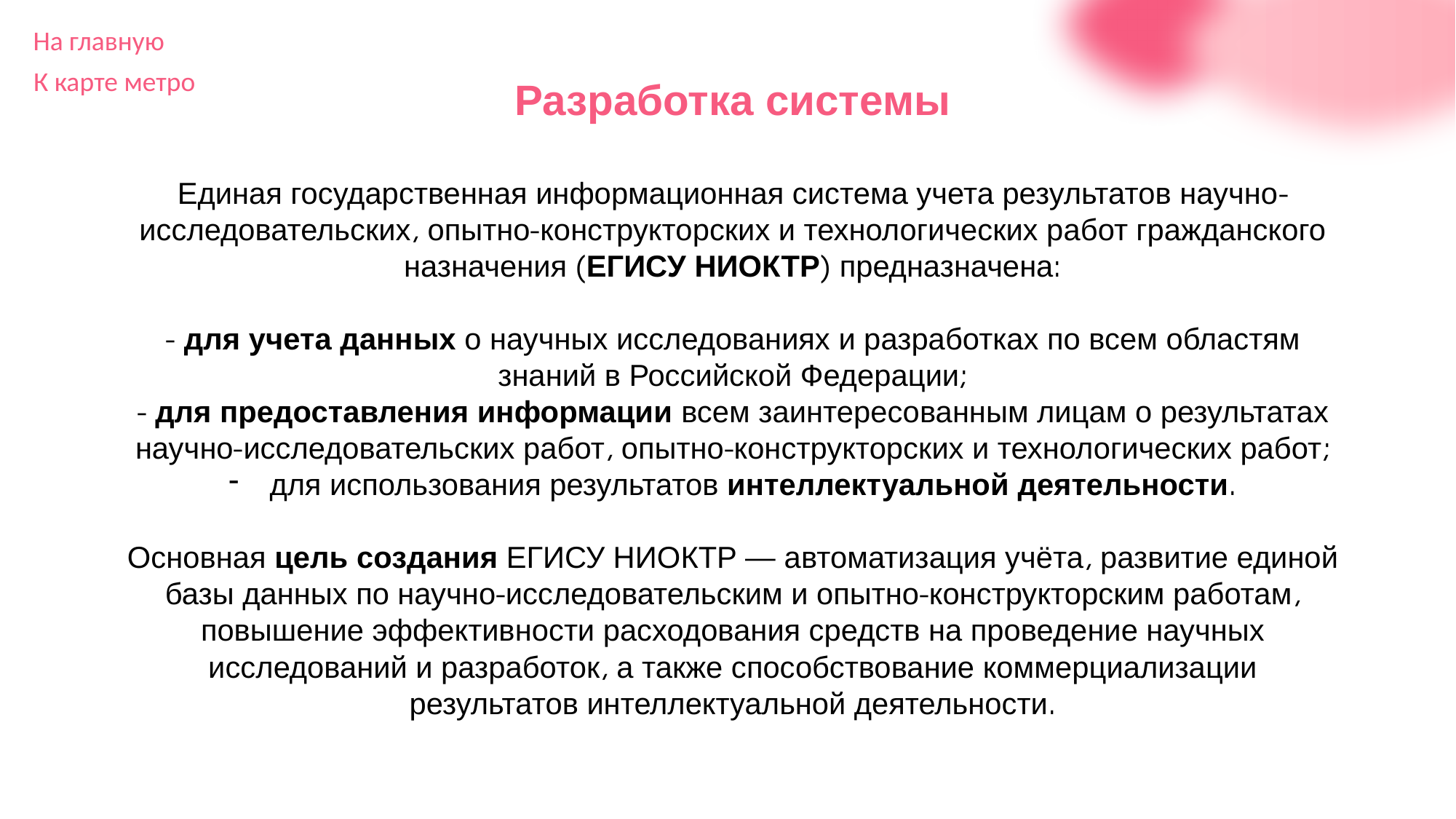

На главную
К карте метро
Разработка системы
Единая государственная информационная система учета результатов научно-исследовательских, опытно-конструкторских и технологических работ гражданского назначения (ЕГИСУ НИОКТР) предназначена:

- для учета данных о научных исследованиях и разработках по всем областям знаний в Российской Федерации;
- для предоставления информации всем заинтересованным лицам о результатах научно-исследовательских работ, опытно-конструкторских и технологических работ;
для использования результатов интеллектуальной деятельности.

Основная цель создания ЕГИСУ НИОКТР — автоматизация учёта, развитие единой базы данных по научно-исследовательским и опытно-конструкторским работам, повышение эффективности расходования средств на проведение научных исследований и разработок, а также способствование коммерциализации результатов интеллектуальной деятельности.